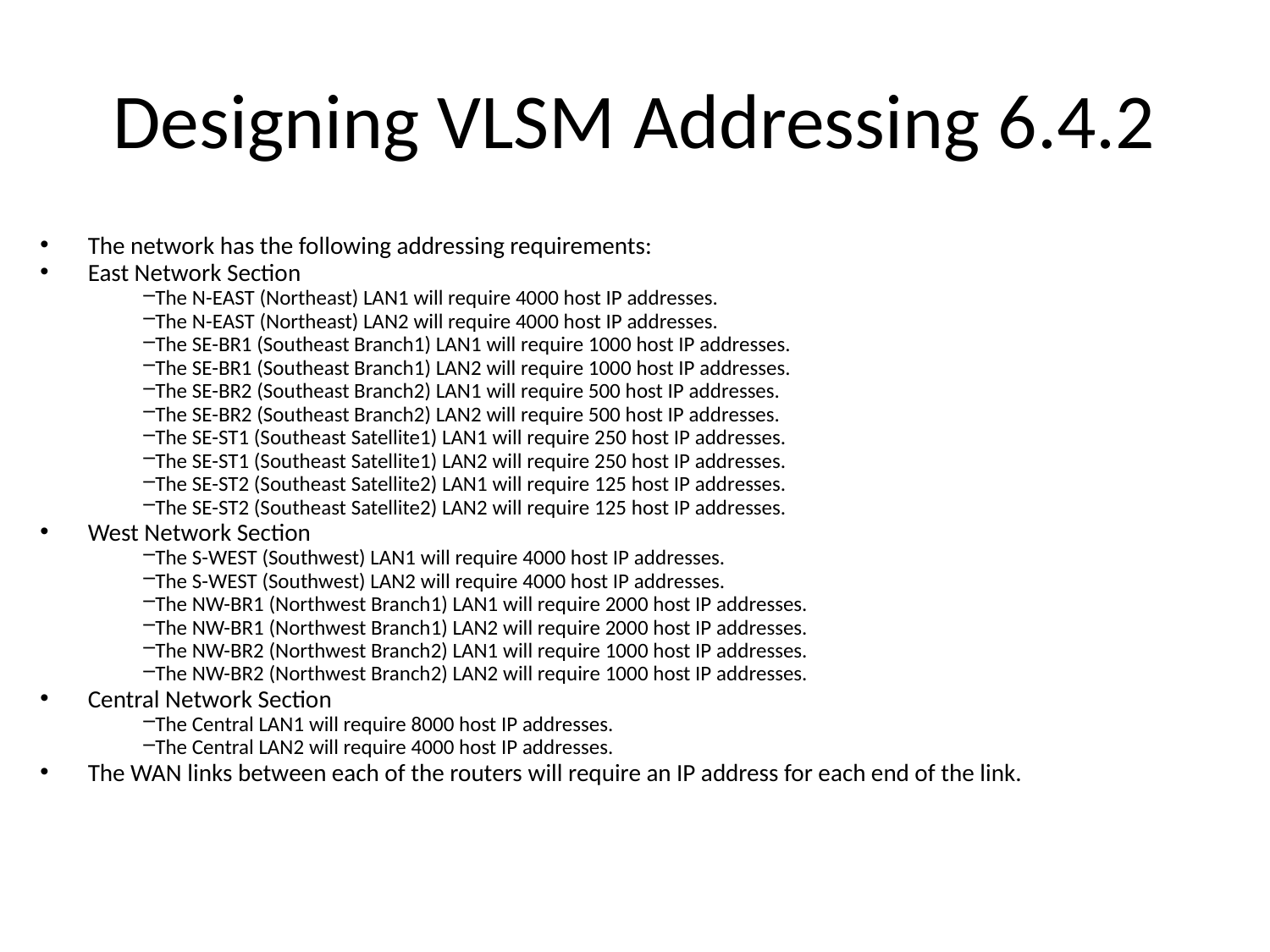

# Designing VLSM Addressing 6.4.2
The network has the following addressing requirements:
East Network Section
The N-EAST (Northeast) LAN1 will require 4000 host IP addresses.
The N-EAST (Northeast) LAN2 will require 4000 host IP addresses.
The SE-BR1 (Southeast Branch1) LAN1 will require 1000 host IP addresses.
The SE-BR1 (Southeast Branch1) LAN2 will require 1000 host IP addresses.
The SE-BR2 (Southeast Branch2) LAN1 will require 500 host IP addresses.
The SE-BR2 (Southeast Branch2) LAN2 will require 500 host IP addresses.
The SE-ST1 (Southeast Satellite1) LAN1 will require 250 host IP addresses.
The SE-ST1 (Southeast Satellite1) LAN2 will require 250 host IP addresses.
The SE-ST2 (Southeast Satellite2) LAN1 will require 125 host IP addresses.
The SE-ST2 (Southeast Satellite2) LAN2 will require 125 host IP addresses.
West Network Section
The S-WEST (Southwest) LAN1 will require 4000 host IP addresses.
The S-WEST (Southwest) LAN2 will require 4000 host IP addresses.
The NW-BR1 (Northwest Branch1) LAN1 will require 2000 host IP addresses.
The NW-BR1 (Northwest Branch1) LAN2 will require 2000 host IP addresses.
The NW-BR2 (Northwest Branch2) LAN1 will require 1000 host IP addresses.
The NW-BR2 (Northwest Branch2) LAN2 will require 1000 host IP addresses.
Central Network Section
The Central LAN1 will require 8000 host IP addresses.
The Central LAN2 will require 4000 host IP addresses.
The WAN links between each of the routers will require an IP address for each end of the link.